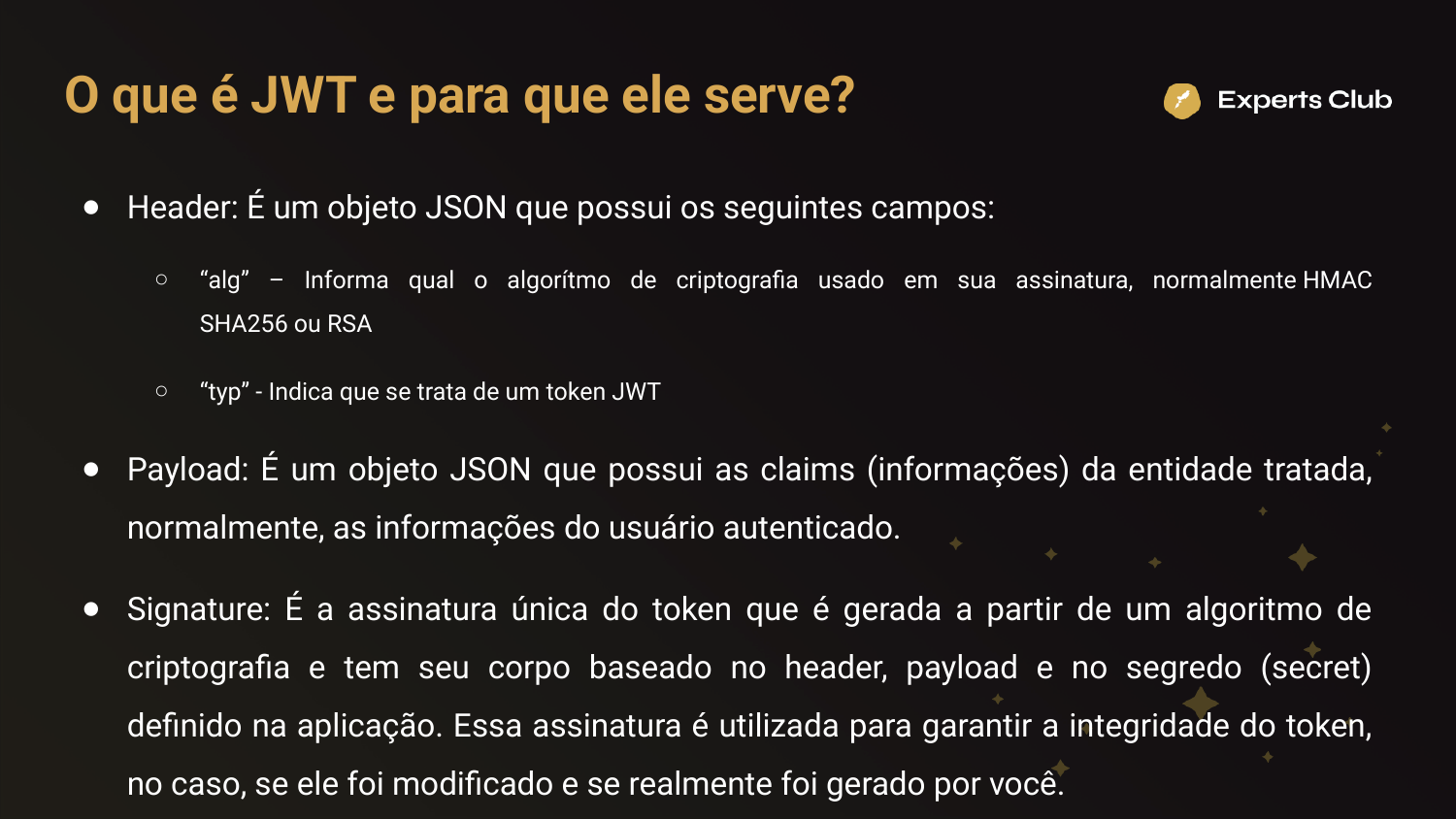

# O que é JWT e para que ele serve?
Header: É um objeto JSON que possui os seguintes campos:
“alg” – Informa qual o algorítmo de criptografia usado em sua assinatura, normalmente HMAC SHA256 ou RSA
“typ” - Indica que se trata de um token JWT
Payload: É um objeto JSON que possui as claims (informações) da entidade tratada, normalmente, as informações do usuário autenticado.
Signature: É a assinatura única do token que é gerada a partir de um algoritmo de criptografia e tem seu corpo baseado no header, payload e no segredo (secret) definido na aplicação. Essa assinatura é utilizada para garantir a integridade do token, no caso, se ele foi modificado e se realmente foi gerado por você.